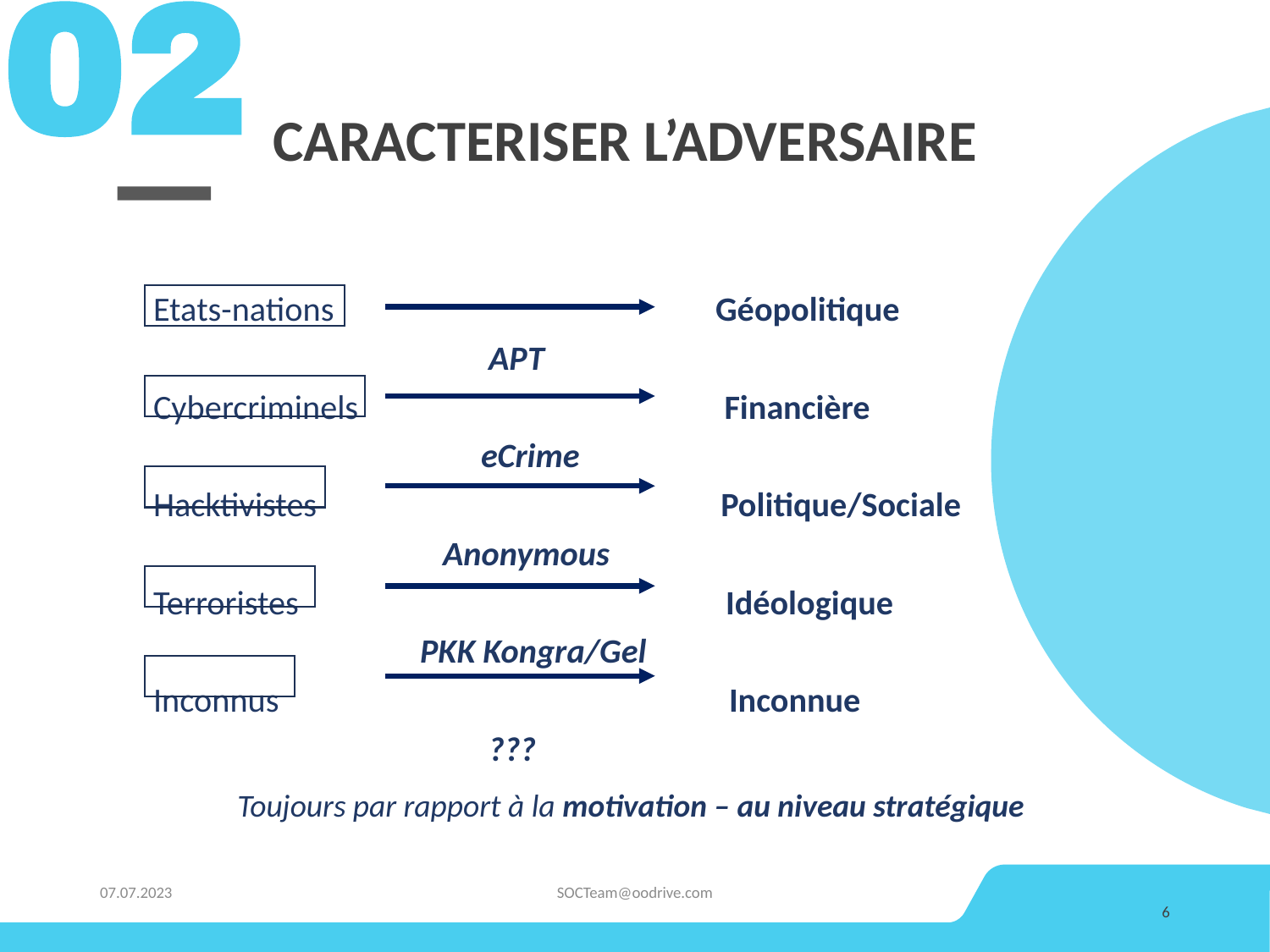

02
# Caracteriser l’adversaire

       Etats-nations                                                  Géopolitique
                                                   APT
       Cybercriminels                                                Financière
                                                  eCrime
       Hacktivistes                                                     Politique/Sociale
                                             Anonymous
       Terroristes                                                        Idéologique
                                          PKK Kongra/Gel
       Inconnus                                                           Inconnue
                                                   ???

Toujours par rapport à la motivation – au niveau stratégique
07.07.2023
SOCTeam@oodrive.com
6